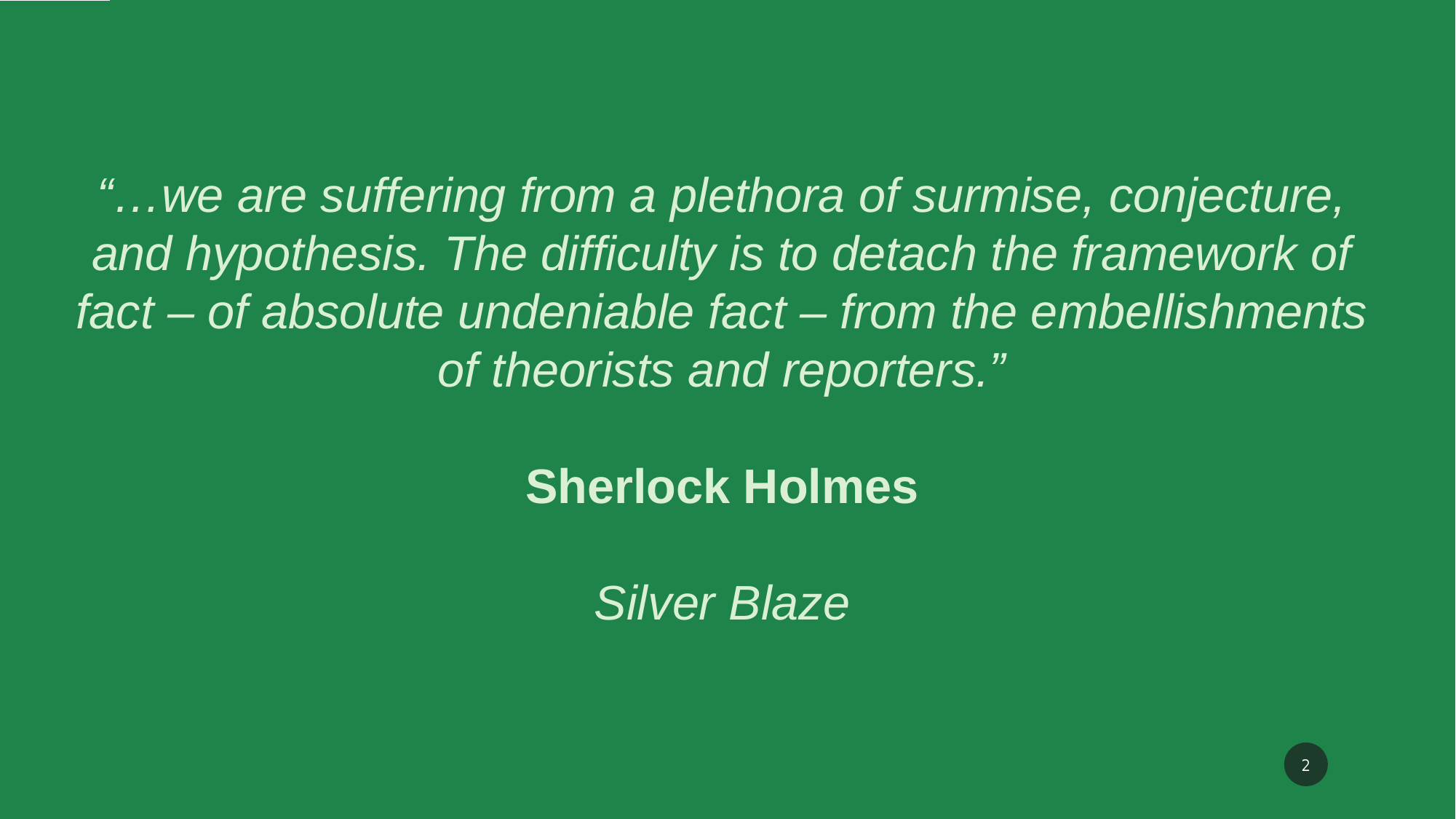

“…we are suffering from a plethora of surmise, conjecture, and hypothesis. The difficulty is to detach the framework of fact – of absolute undeniable fact – from the embellishments of theorists and reporters.”

Sherlock Holmes

Silver Blaze
2